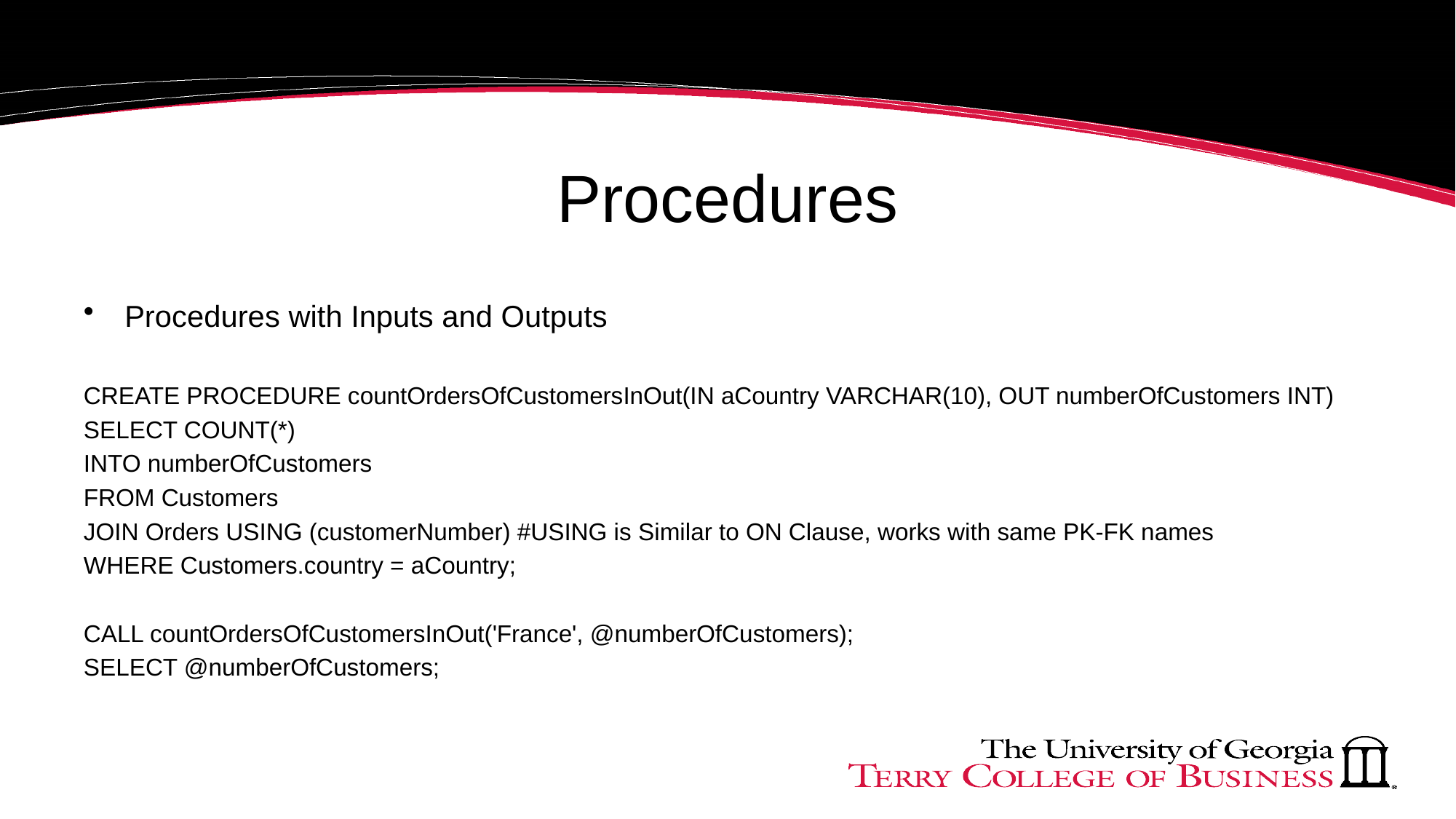

# Procedures
Procedures with Inputs and Outputs

CREATE PROCEDURE countOrdersOfCustomersInOut(IN aCountry VARCHAR(10), OUT numberOfCustomers INT)
SELECT COUNT(*)
INTO numberOfCustomers
FROM Customers
JOIN Orders USING (customerNumber) #USING is Similar to ON Clause, works with same PK-FK names
WHERE Customers.country = aCountry;

CALL countOrdersOfCustomersInOut('France', @numberOfCustomers);
SELECT @numberOfCustomers;